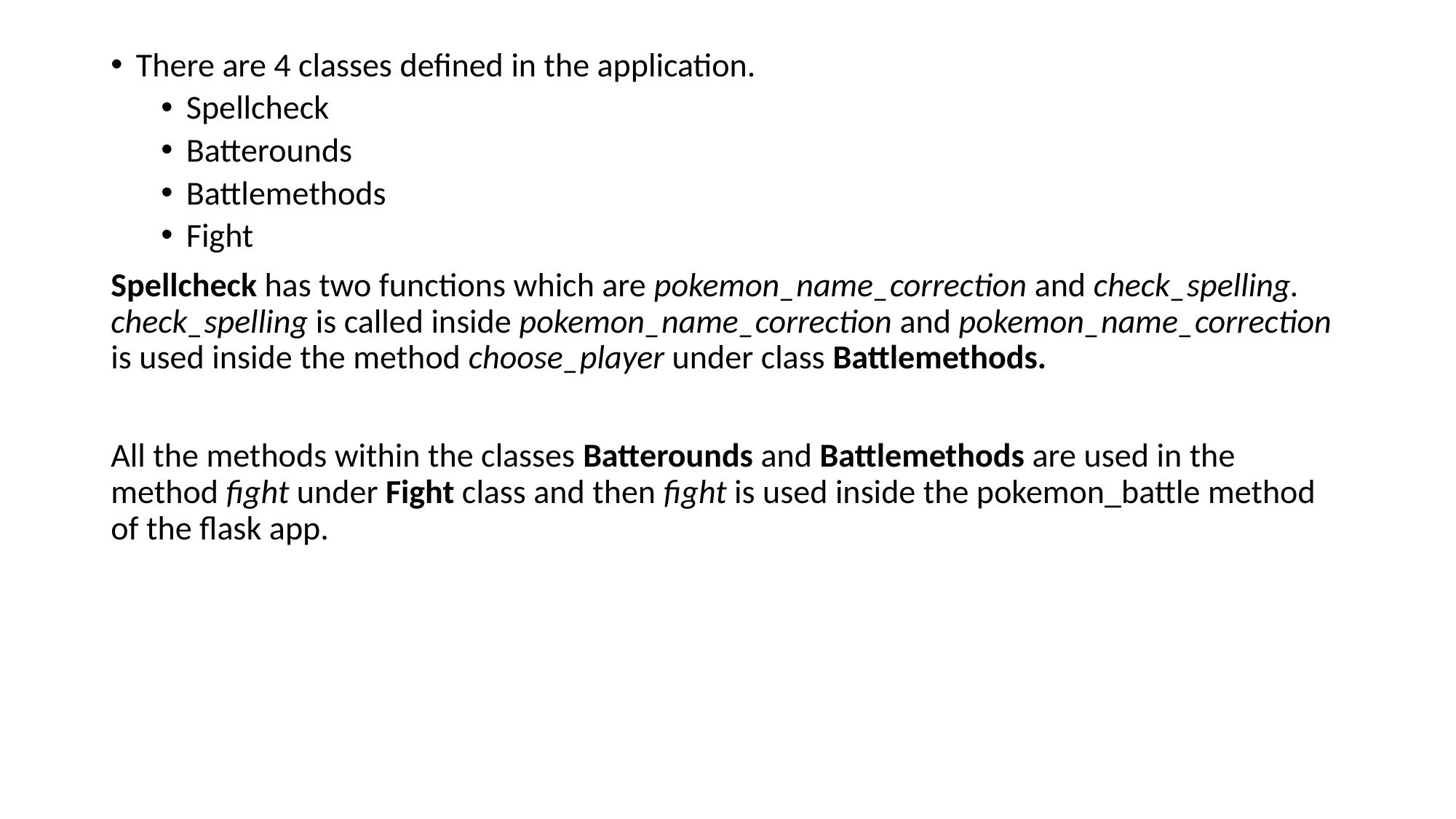

There are 4 classes defined in the application.
Spellcheck
Batterounds
Battlemethods
Fight
Spellcheck has two functions which are pokemon_name_correction and check_spelling. check_spelling is called inside pokemon_name_correction and pokemon_name_correction is used inside the method choose_player under class Battlemethods.

All the methods within the classes Batterounds and Battlemethods are used in the method fight under Fight class and then fight is used inside the pokemon_battle method of the flask app.